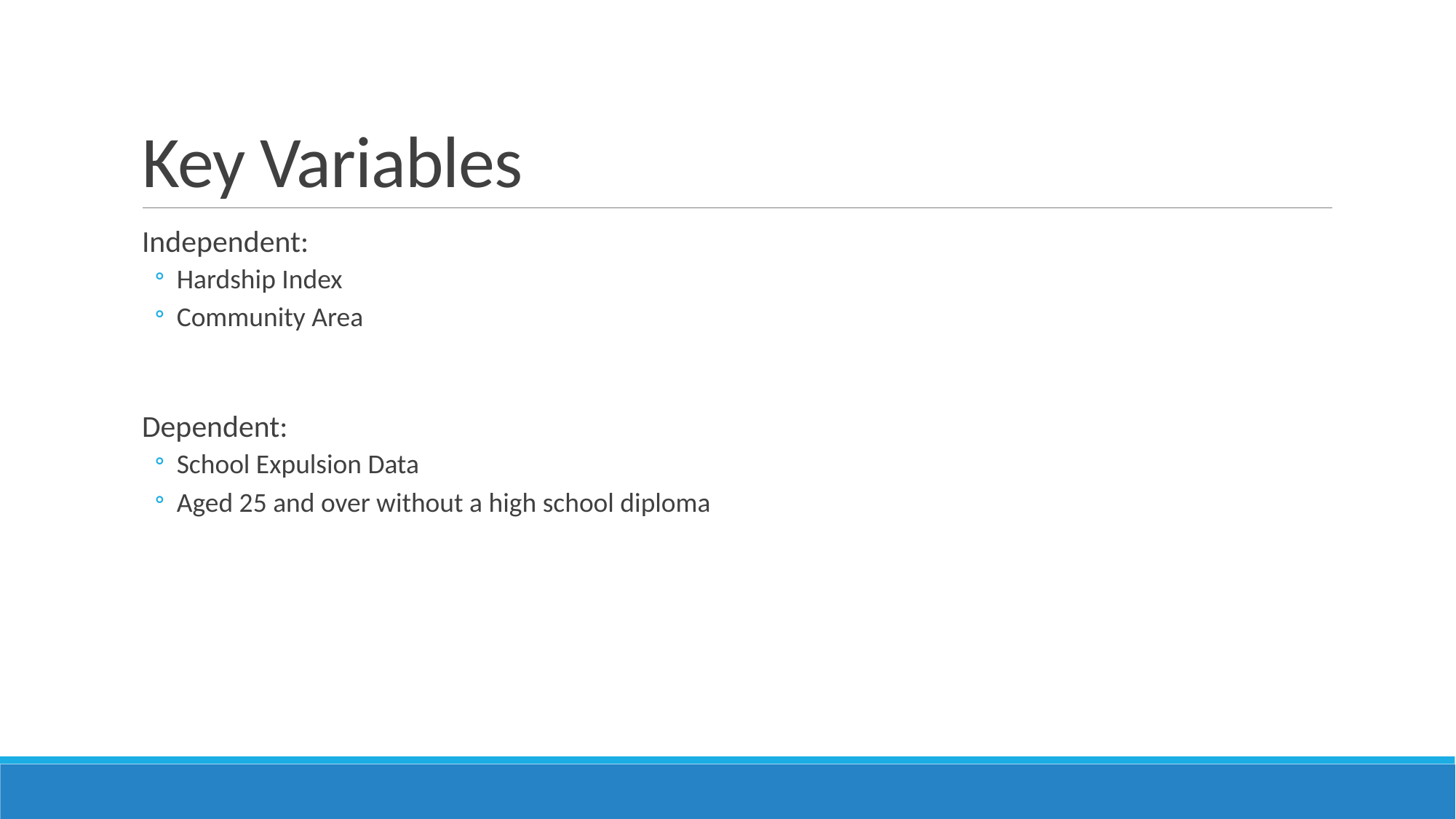

# Key Variables
Independent:
Hardship Index
Community Area

Dependent:
School Expulsion Data
Aged 25 and over without a high school diploma